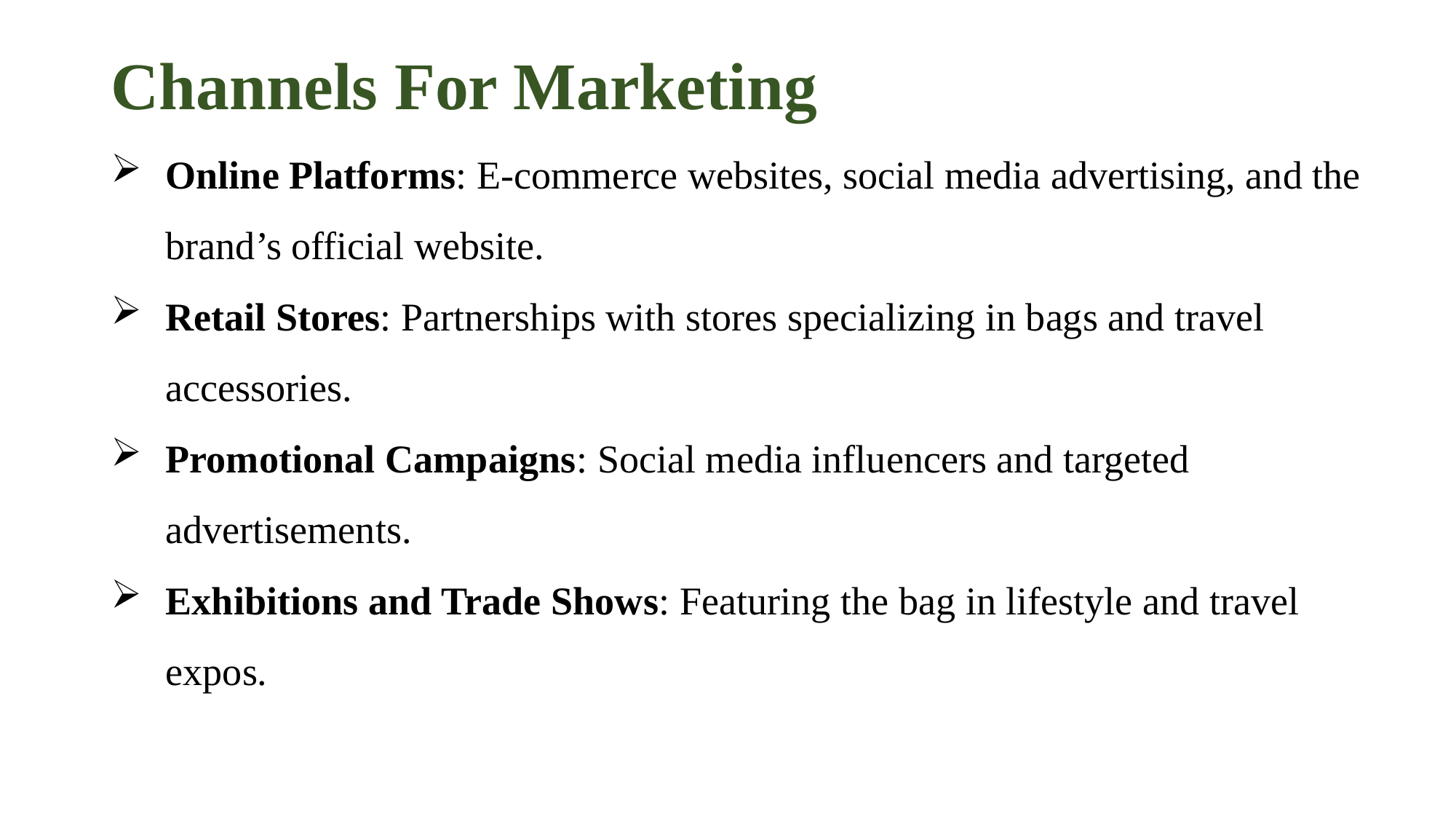

# Channels For Marketing
Online Platforms: E-commerce websites, social media advertising, and the brand’s official website.
Retail Stores: Partnerships with stores specializing in bags and travel accessories.
Promotional Campaigns: Social media influencers and targeted advertisements.
Exhibitions and Trade Shows: Featuring the bag in lifestyle and travel expos.